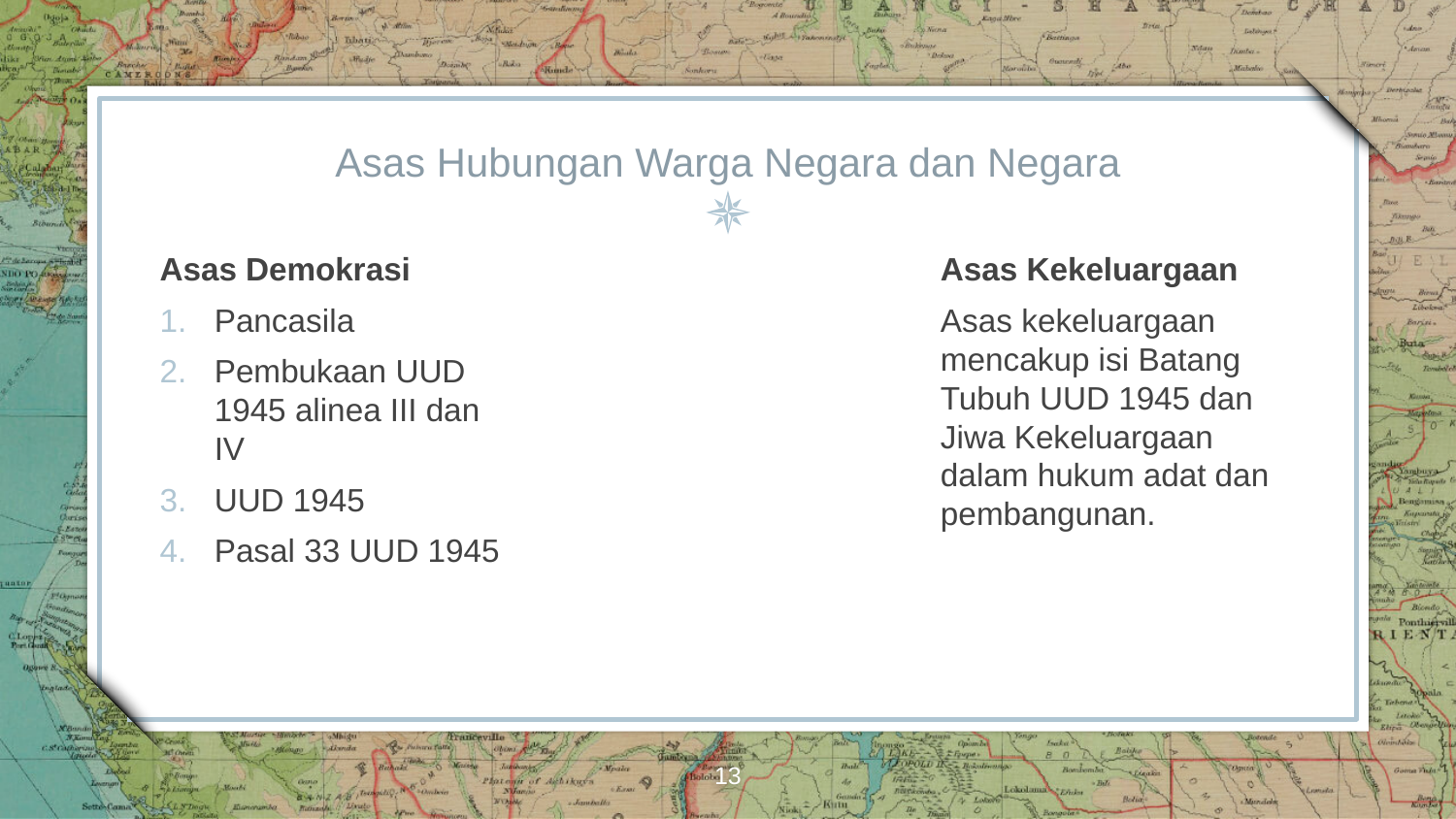

# Asas Hubungan Warga Negara dan Negara
Asas Demokrasi
Pancasila
Pembukaan UUD 1945 alinea III dan IV
UUD 1945
Pasal 33 UUD 1945

Asas Kekeluargaan
Asas kekeluargaan mencakup isi Batang Tubuh UUD 1945 dan Jiwa Kekeluargaan dalam hukum adat dan pembangunan.
13